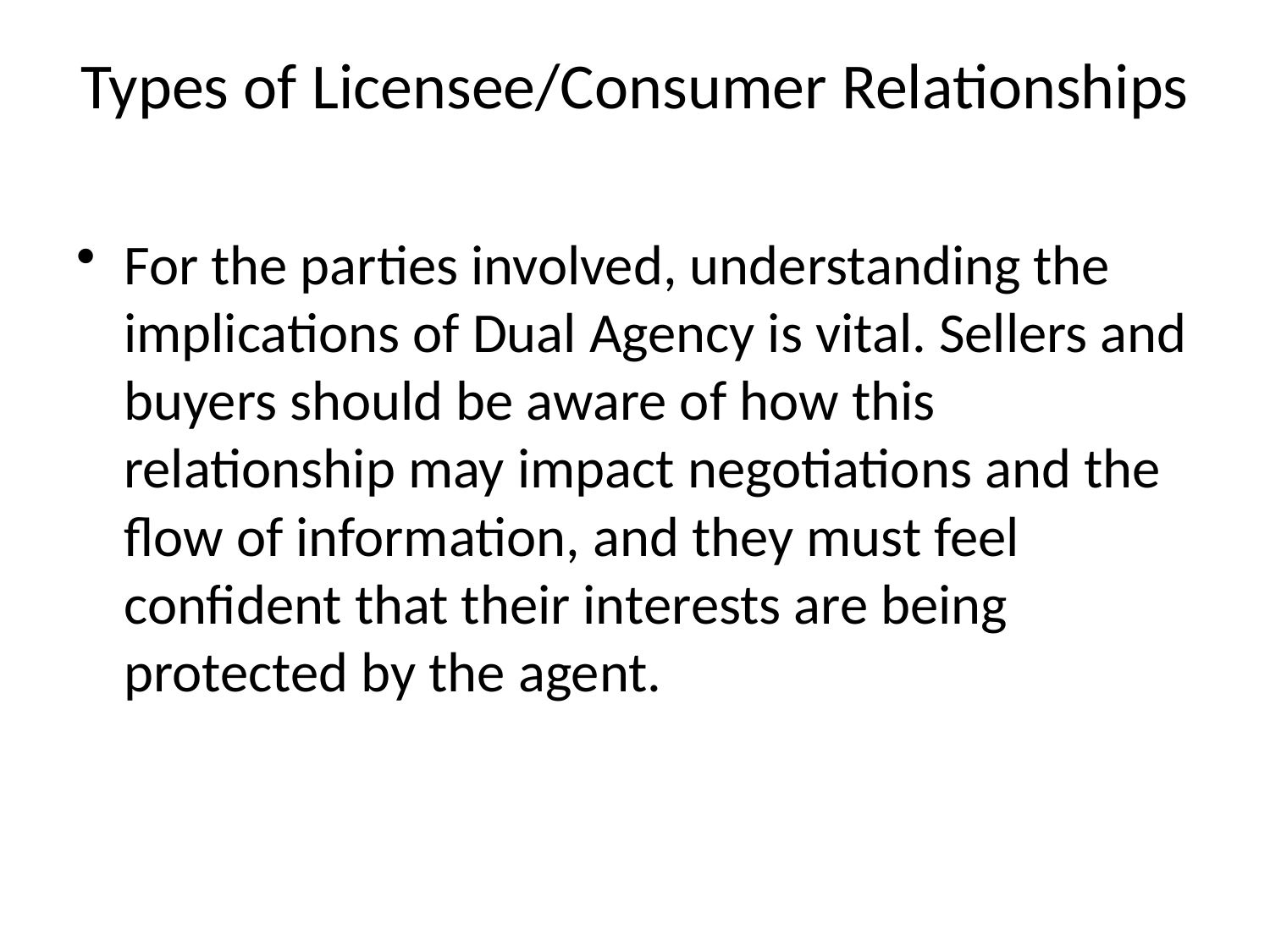

# Types of Licensee/Consumer Relationships

For the parties involved, understanding the implications of Dual Agency is vital. Sellers and buyers should be aware of how this relationship may impact negotiations and the flow of information, and they must feel confident that their interests are being protected by the agent.